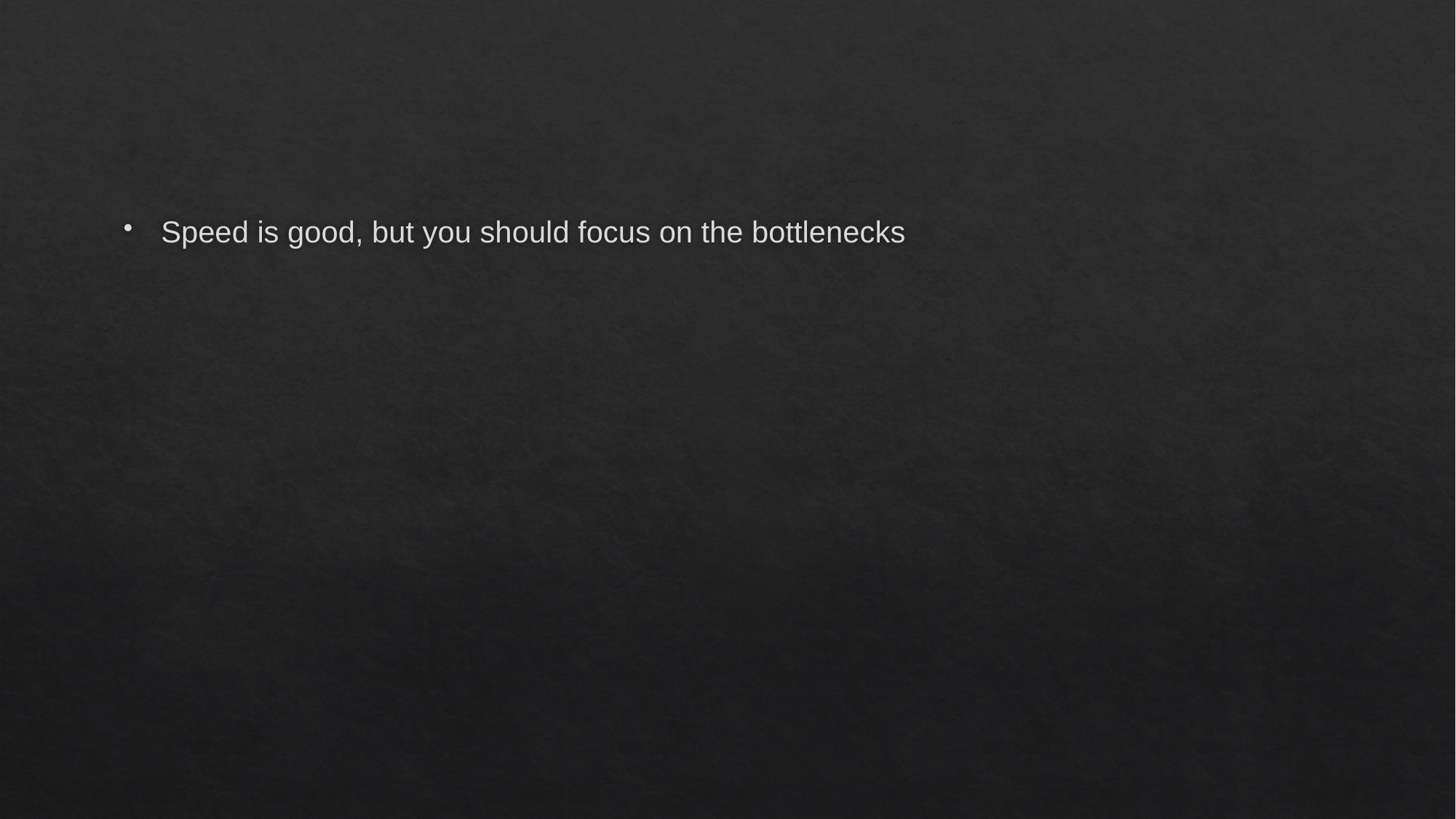

#
Speed is good, but you should focus on the bottlenecks